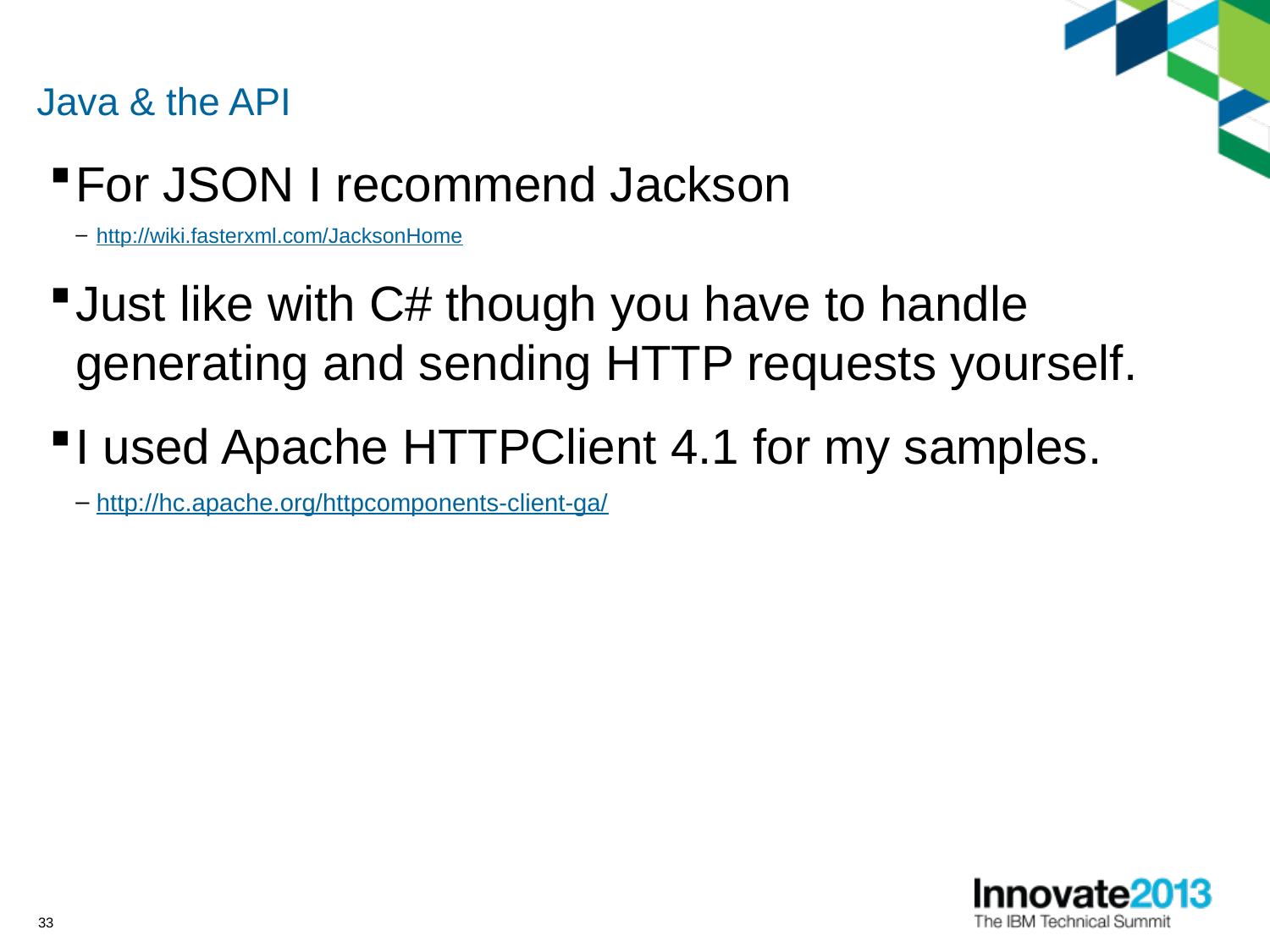

# Java & the API
For JSON I recommend Jackson
http://wiki.fasterxml.com/JacksonHome
Just like with C# though you have to handle generating and sending HTTP requests yourself.
I used Apache HTTPClient 4.1 for my samples.
http://hc.apache.org/httpcomponents-client-ga/

33